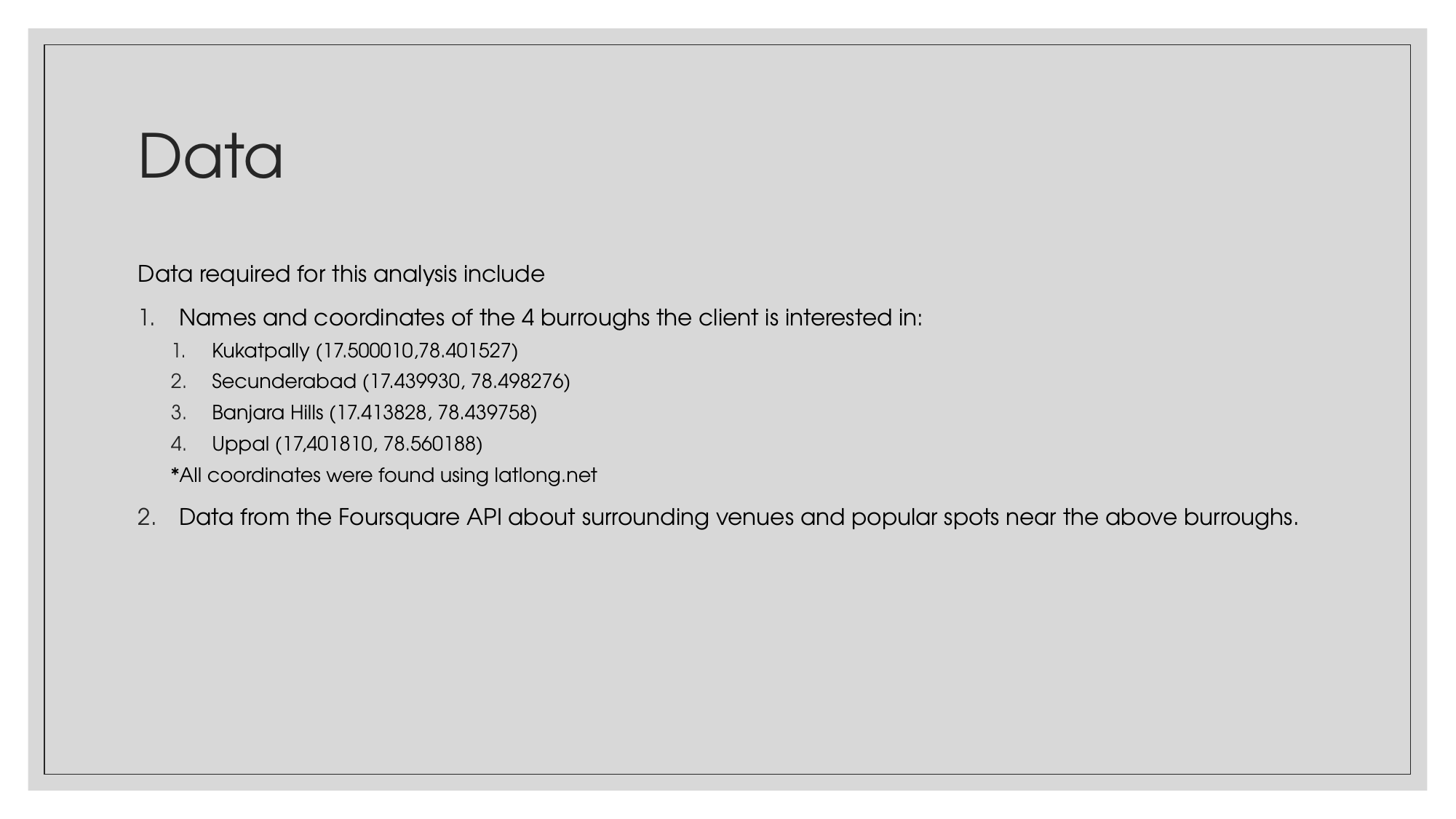

# Data
Data required for this analysis include
Names and coordinates of the 4 burroughs the client is interested in:
Kukatpally (17.500010,78.401527)
Secunderabad (17.439930, 78.498276)
Banjara Hills (17.413828, 78.439758)
Uppal (17,401810, 78.560188)
*All coordinates were found using latlong.net
Data from the Foursquare API about surrounding venues and popular spots near the above burroughs.